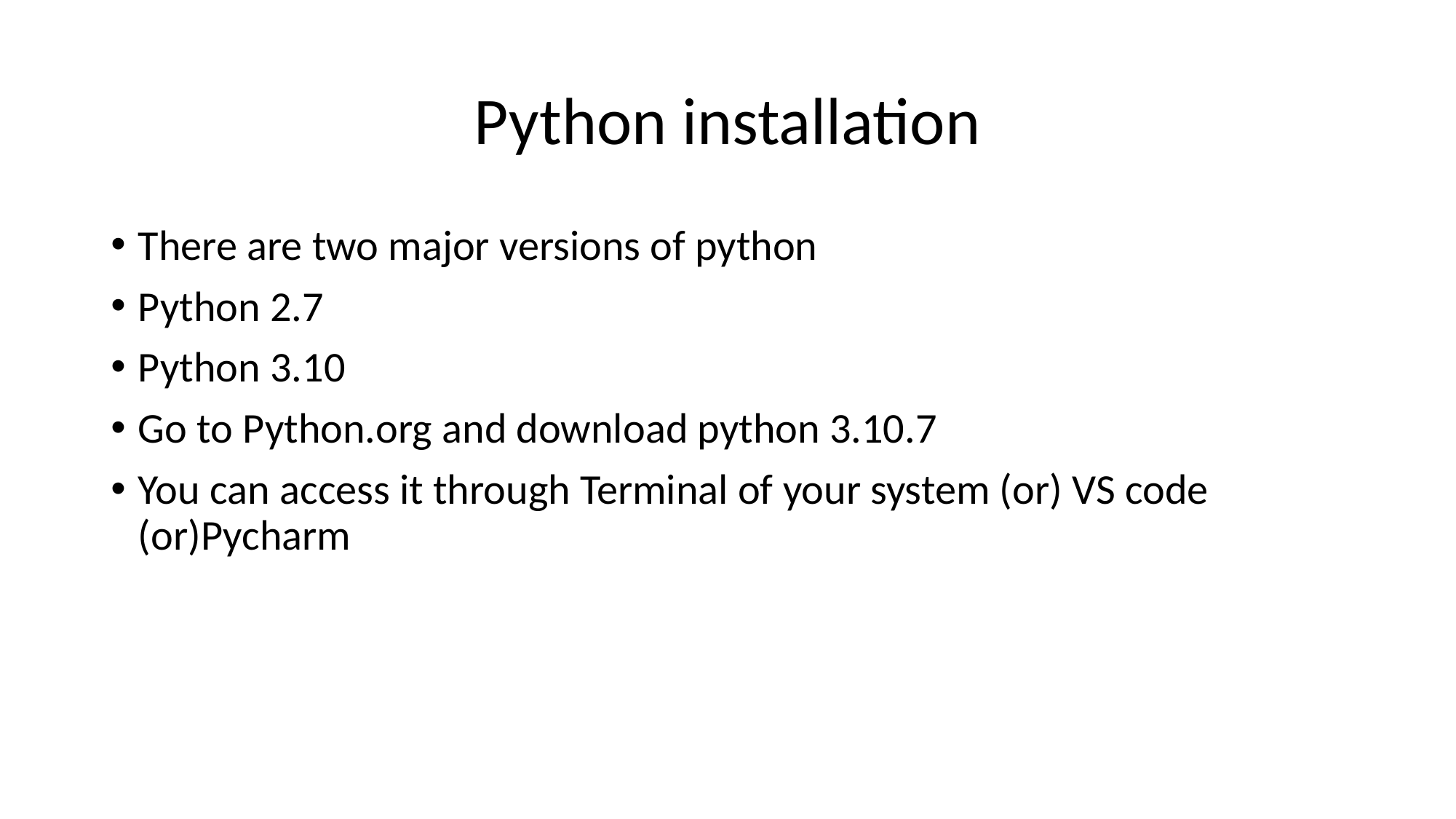

# Python installation
There are two major versions of python
Python 2.7
Python 3.10
Go to Python.org and download python 3.10.7
You can access it through Terminal of your system (or) VS code (or)Pycharm